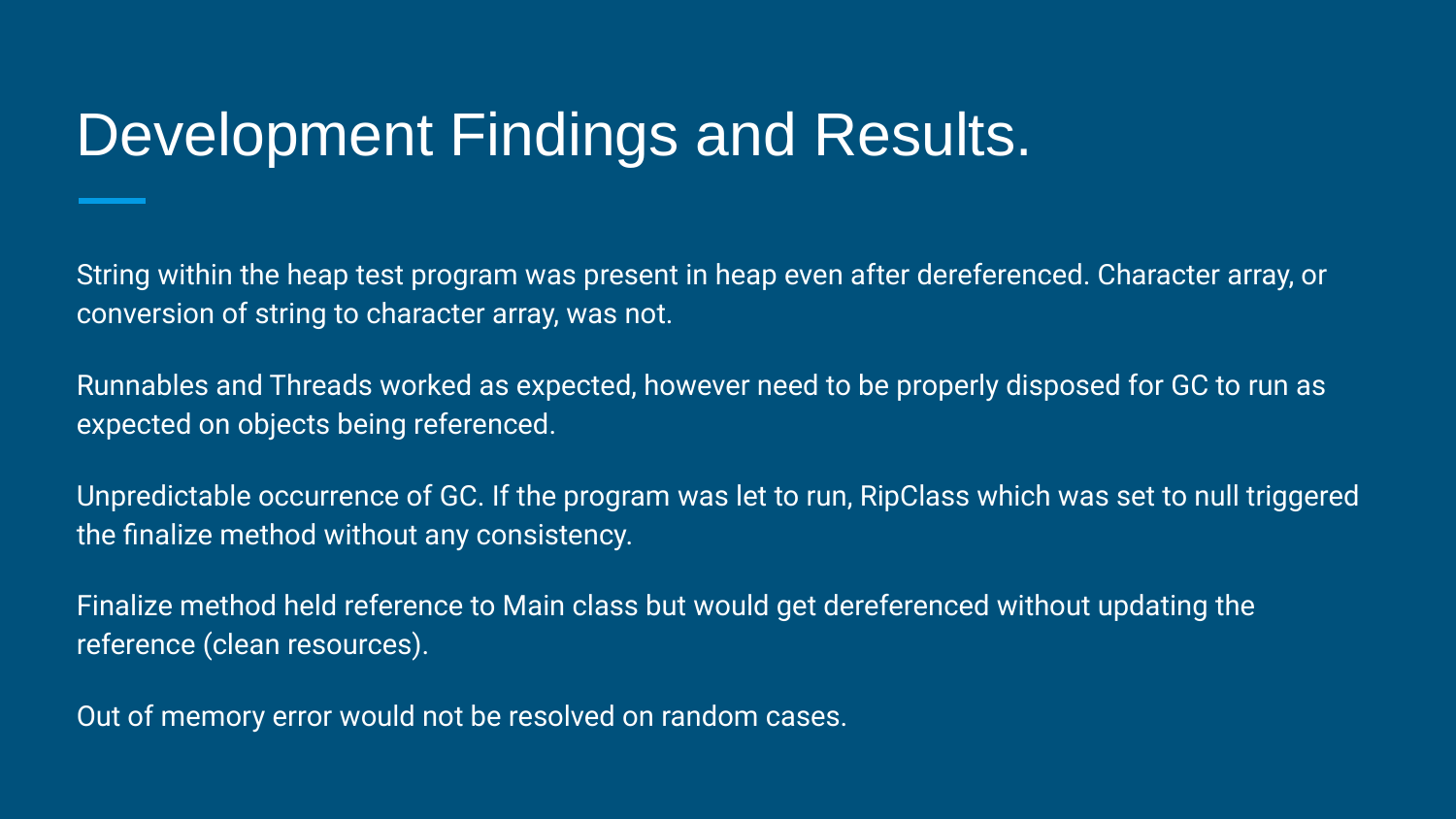

# Development Findings and Results.
String within the heap test program was present in heap even after dereferenced. Character array, or conversion of string to character array, was not.
Runnables and Threads worked as expected, however need to be properly disposed for GC to run as expected on objects being referenced.
Unpredictable occurrence of GC. If the program was let to run, RipClass which was set to null triggered the finalize method without any consistency.
Finalize method held reference to Main class but would get dereferenced without updating the reference (clean resources).
Out of memory error would not be resolved on random cases.